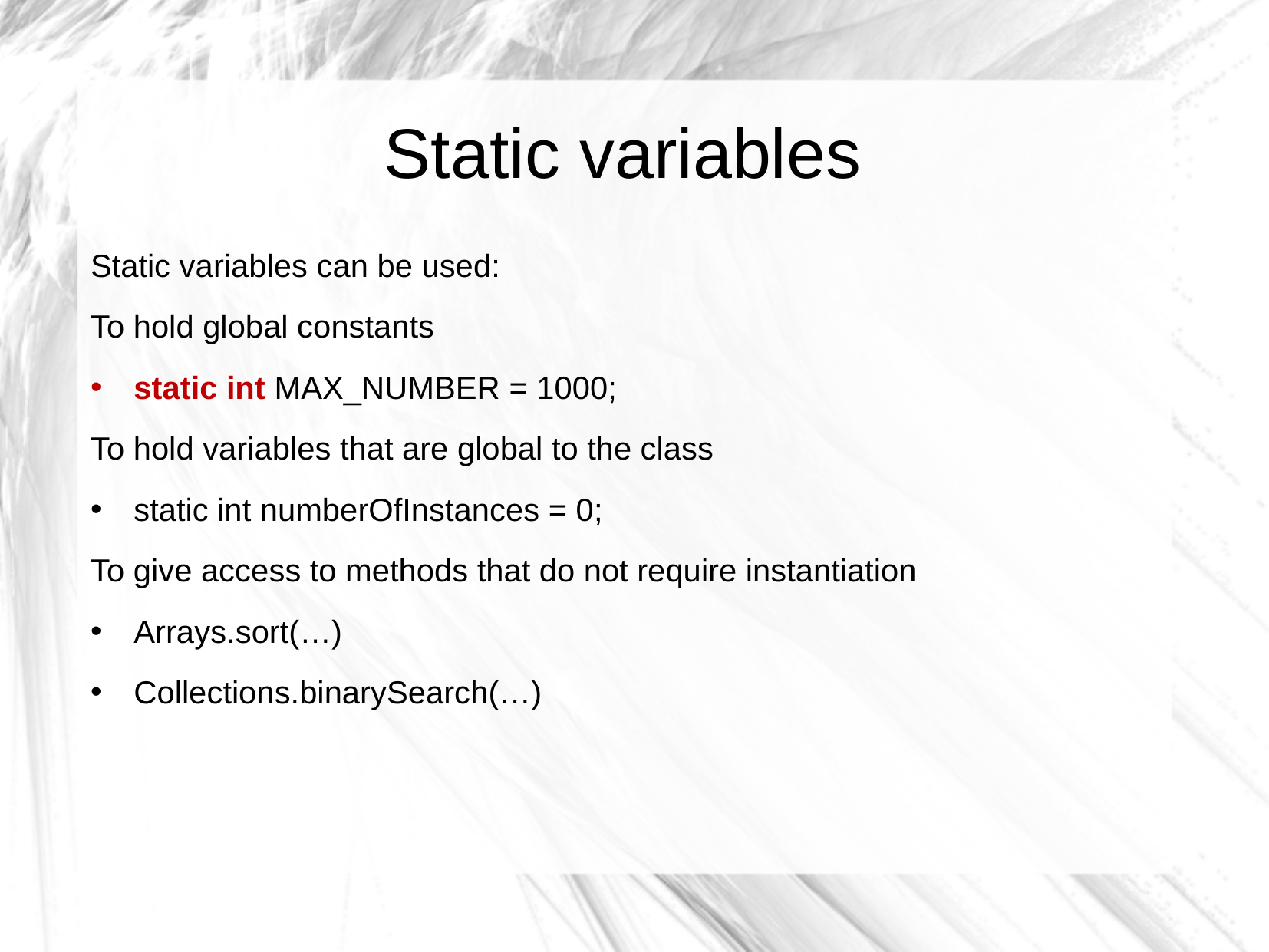

Static variables
Static variables can be used:
To hold global constants
static int MAX_NUMBER = 1000;
To hold variables that are global to the class
static int numberOfInstances = 0;
To give access to methods that do not require instantiation
Arrays.sort(…)
Collections.binarySearch(…)